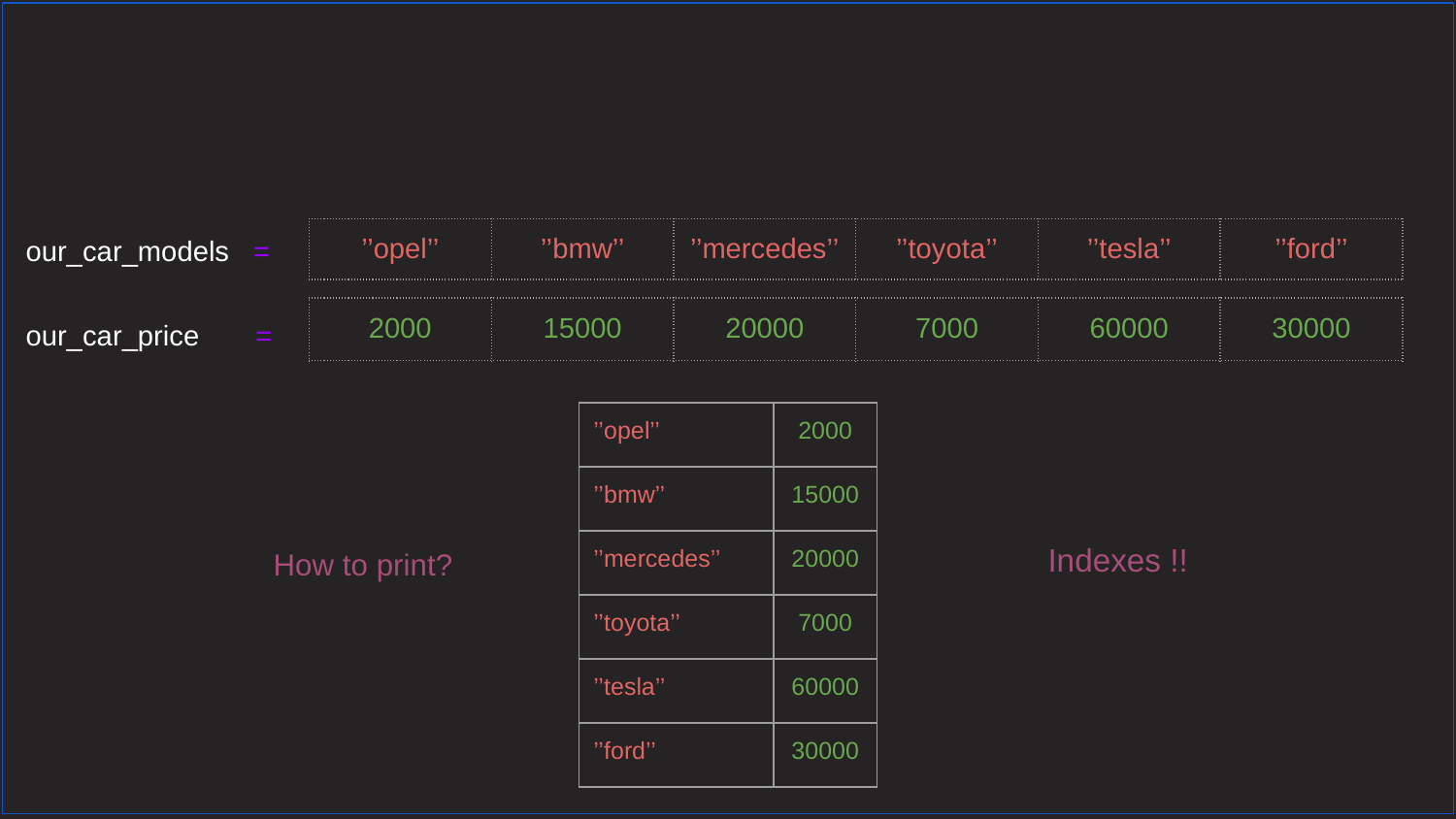

our_car_models   =
| ’’opel’’ | ’’bmw’’ | ’’mercedes’’ | ’’toyota’’ | ’’tesla’’ | ’’ford’’ |
| --- | --- | --- | --- | --- | --- |
| 2000 | 15000 | 20000 | 7000 | 60000 | 30000 |
| --- | --- | --- | --- | --- | --- |
our_car_price       =
| ’’opel’’ | 2000 |
| --- | --- |
| ’’bmw’’ | 15000 |
| ’’mercedes’’ | 20000 |
| ’’toyota’’ | 7000 |
| ’’tesla’’ | 60000 |
| ’’ford’’ | 30000 |
Indexes !!
How to print?